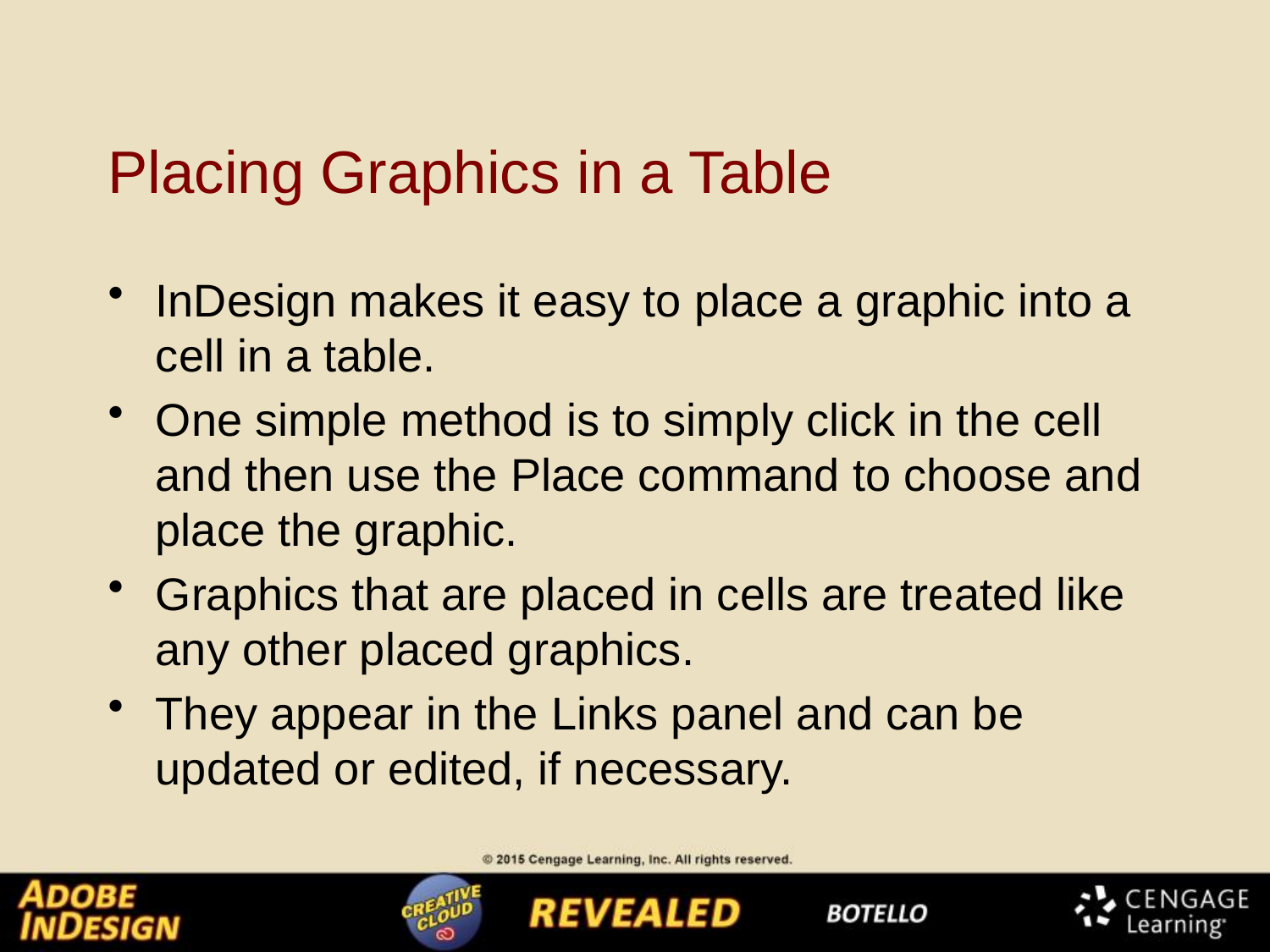

# Placing Graphics in a Table
InDesign makes it easy to place a graphic into a cell in a table.
One simple method is to simply click in the cell and then use the Place command to choose and place the graphic.
Graphics that are placed in cells are treated like any other placed graphics.
They appear in the Links panel and can be updated or edited, if necessary.